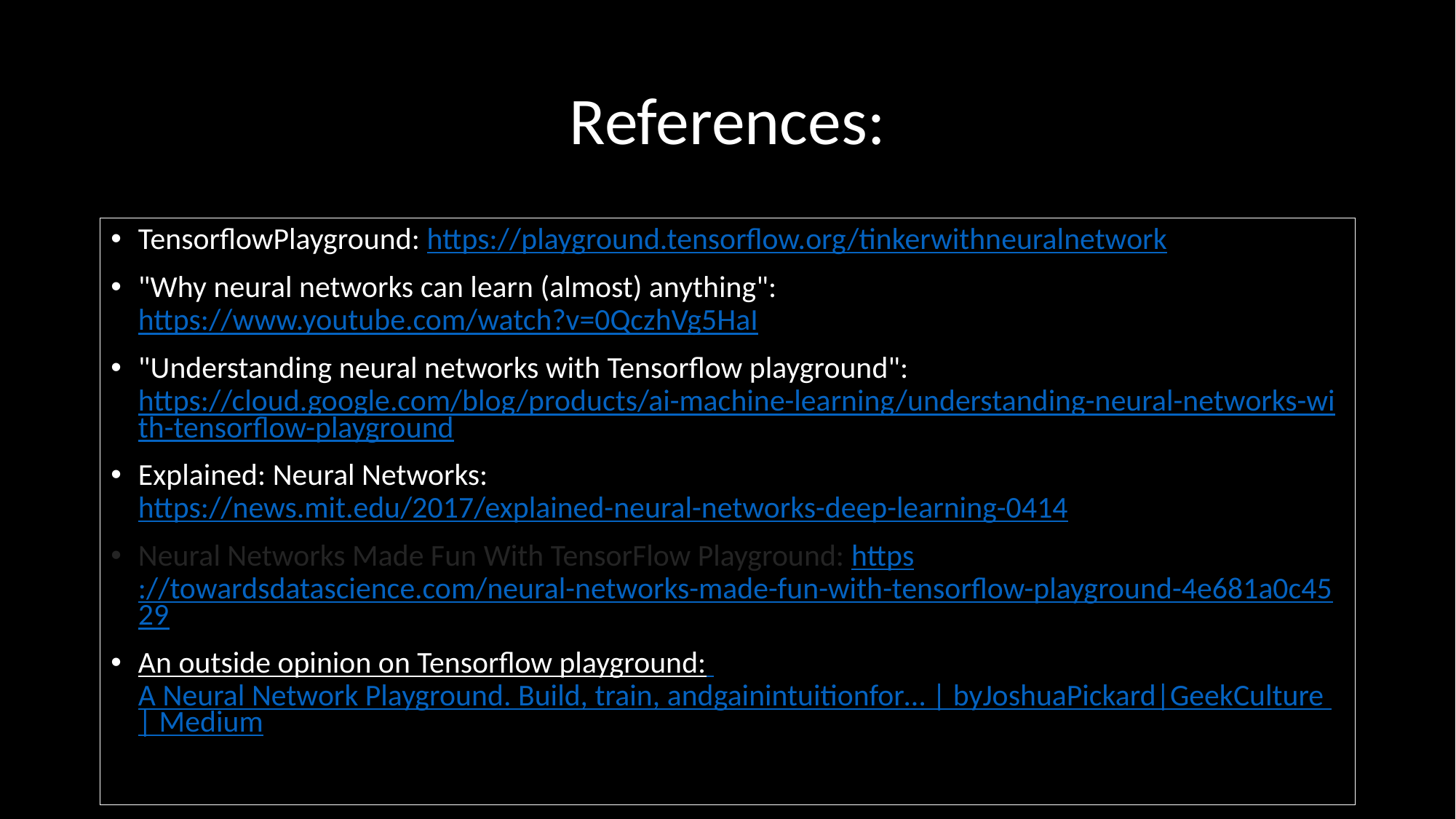

# References:
TensorflowPlayground: https://playground.tensorflow.org/tinkerwithneuralnetwork
"Why neural networks can learn (almost) anything": https://www.youtube.com/watch?v=0QczhVg5HaI
"Understanding neural networks with Tensorflow playground": https://cloud.google.com/blog/products/ai-machine-learning/understanding-neural-networks-with-tensorflow-playground
Explained: Neural Networks: https://news.mit.edu/2017/explained-neural-networks-deep-learning-0414
Neural Networks Made Fun With TensorFlow Playground: https://towardsdatascience.com/neural-networks-made-fun-with-tensorflow-playground-4e681a0c4529
An outside opinion on Tensorflow playground: A Neural Network Playground. Build, train, andgainintuitionfor… | byJoshuaPickard|GeekCulture | Medium